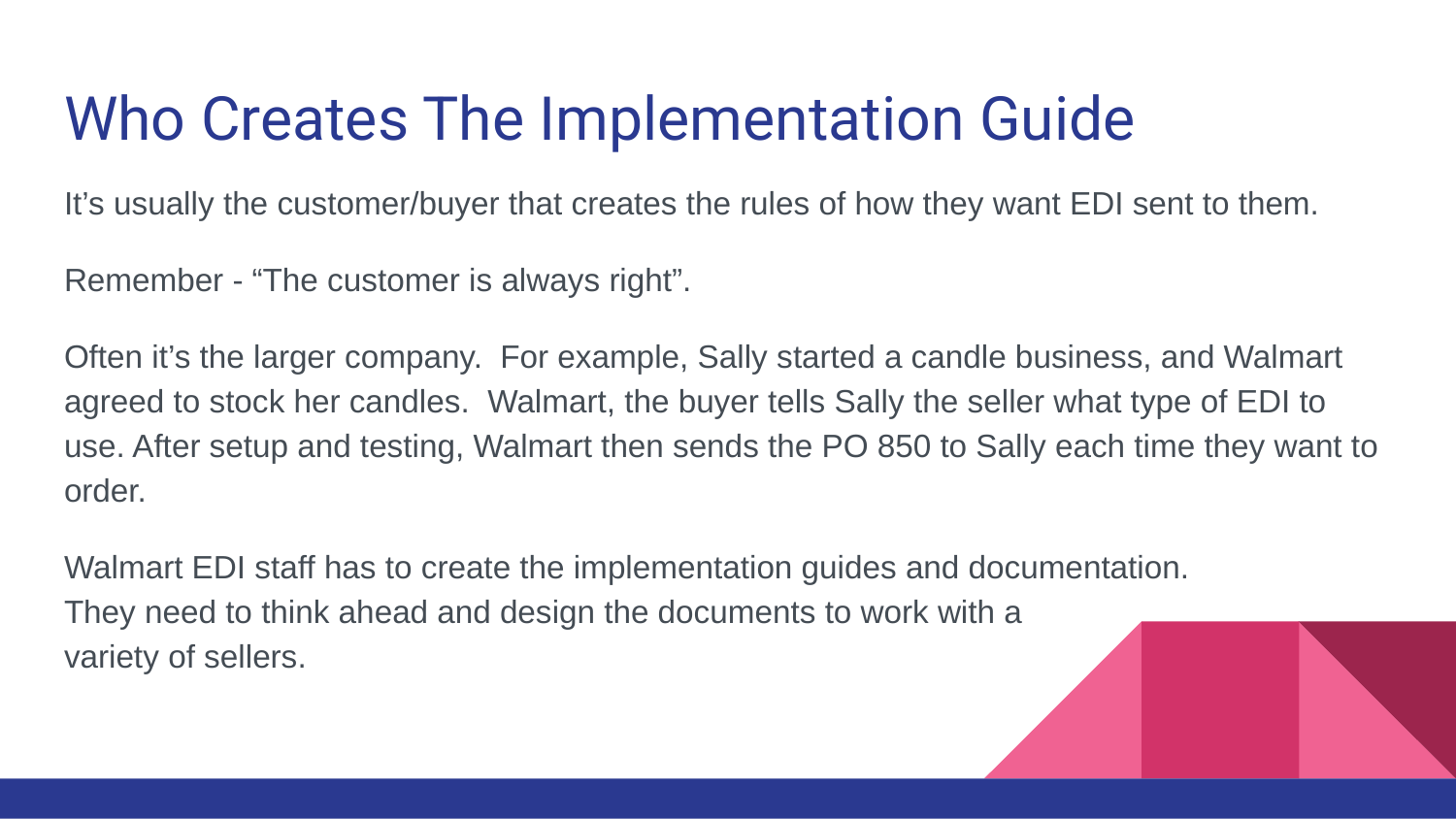

# Who Creates The Implementation Guide
It’s usually the customer/buyer that creates the rules of how they want EDI sent to them.
Remember - “The customer is always right”.
Often it’s the larger company.  For example, Sally started a candle business, and Walmart agreed to stock her candles.  Walmart, the buyer tells Sally the seller what type of EDI to use. After setup and testing, Walmart then sends the PO 850 to Sally each time they want to order.
Walmart EDI staff has to create the implementation guides and documentation.
They need to think ahead and design the documents to work with a
variety of sellers.